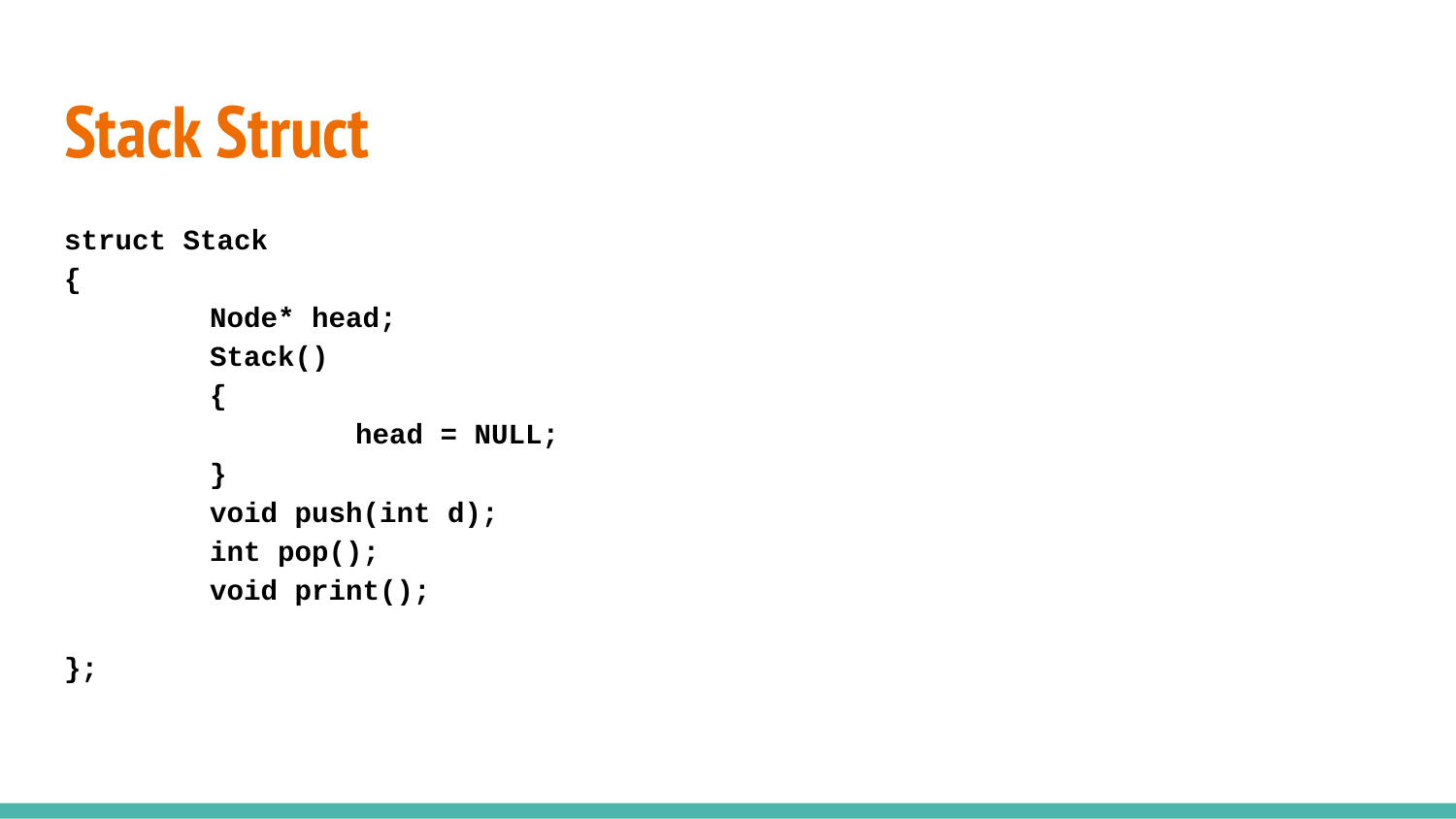

# Stack Struct
struct Stack
{
	Node* head;
	Stack()
	{
		head = NULL;
	}
	void push(int d);
	int pop();
	void print();

};